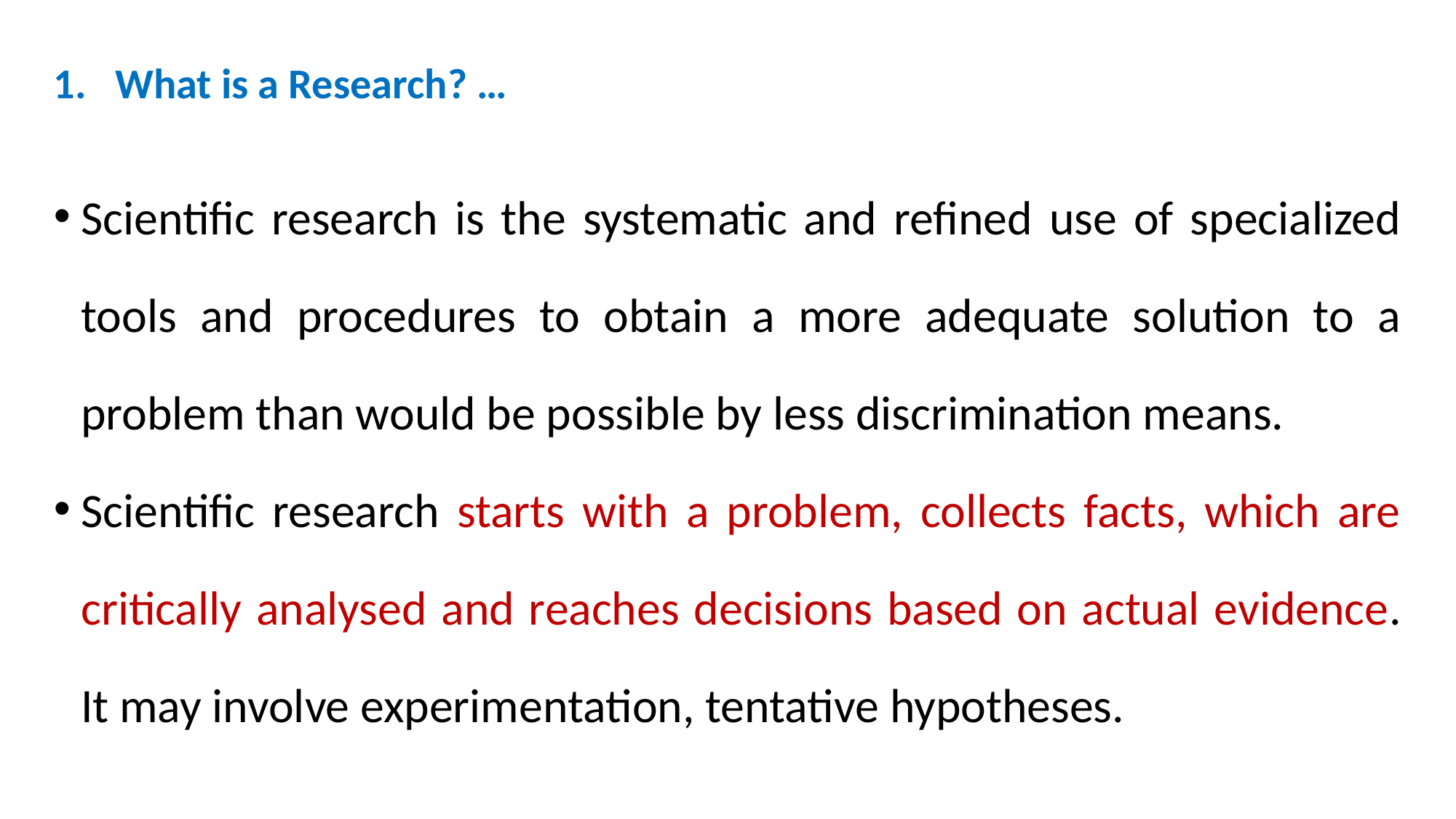

# 1.   What is a Research? …
Scientific research is the systematic and refined use of specialized tools and procedures to obtain a more adequate solution to a problem than would be possible by less discrimination means.
Scientific research starts with a problem, collects facts, which are critically analysed and reaches decisions based on actual evidence. It may involve experimentation, tentative hypotheses.